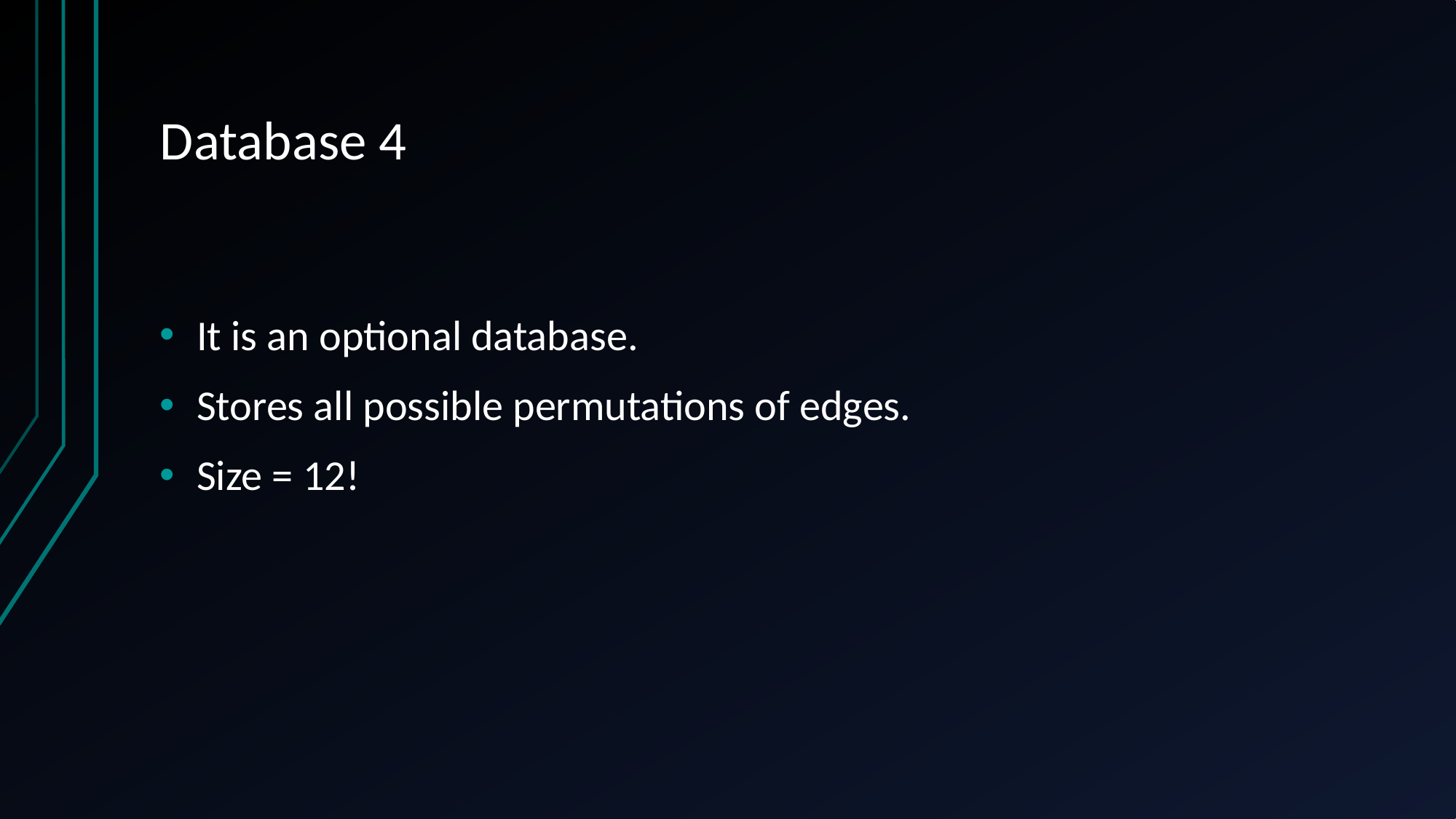

# Database 4
It is an optional database.
Stores all possible permutations of edges.
Size = 12!